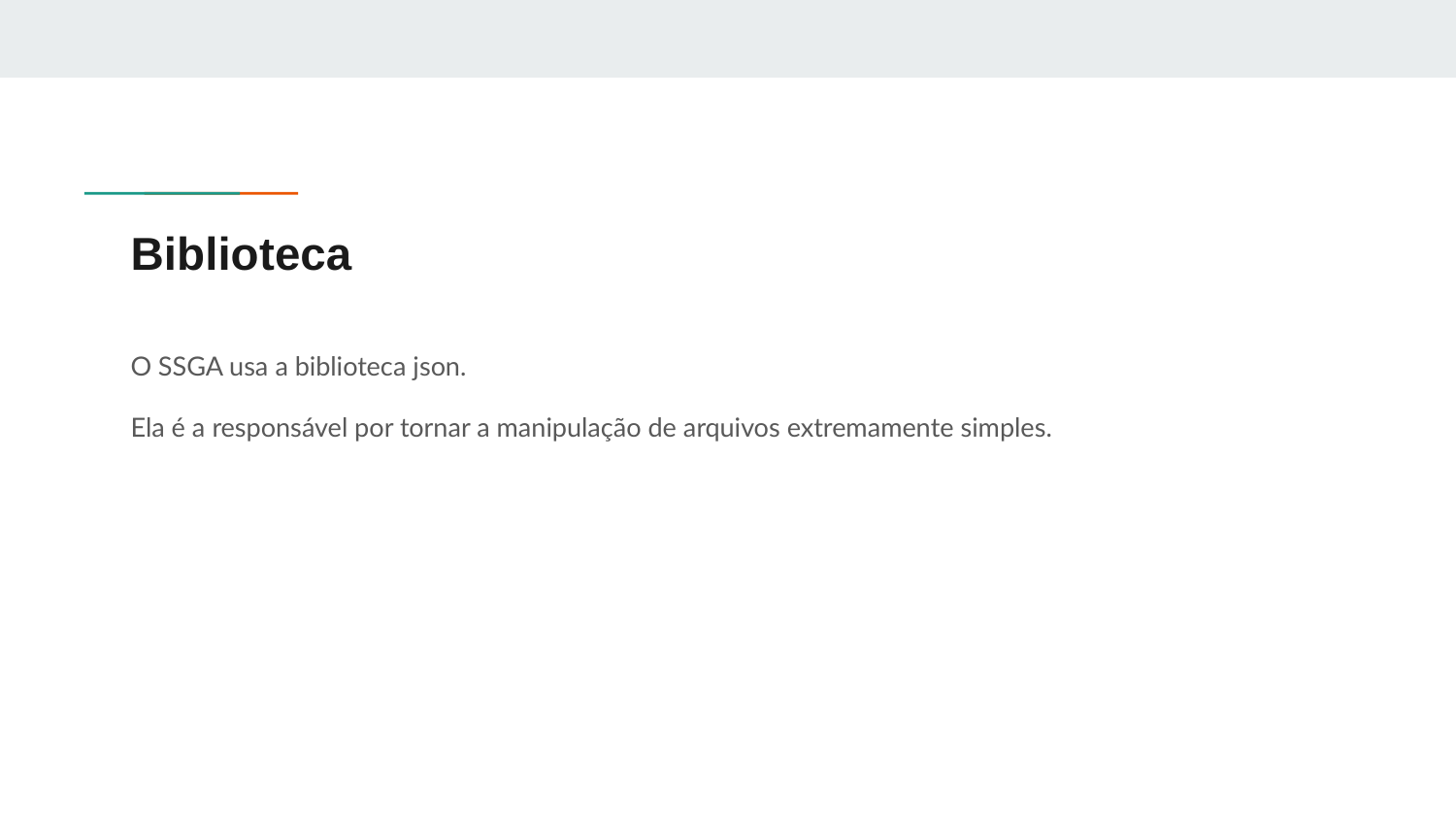

# Biblioteca
O SSGA usa a biblioteca json.
Ela é a responsável por tornar a manipulação de arquivos extremamente simples.